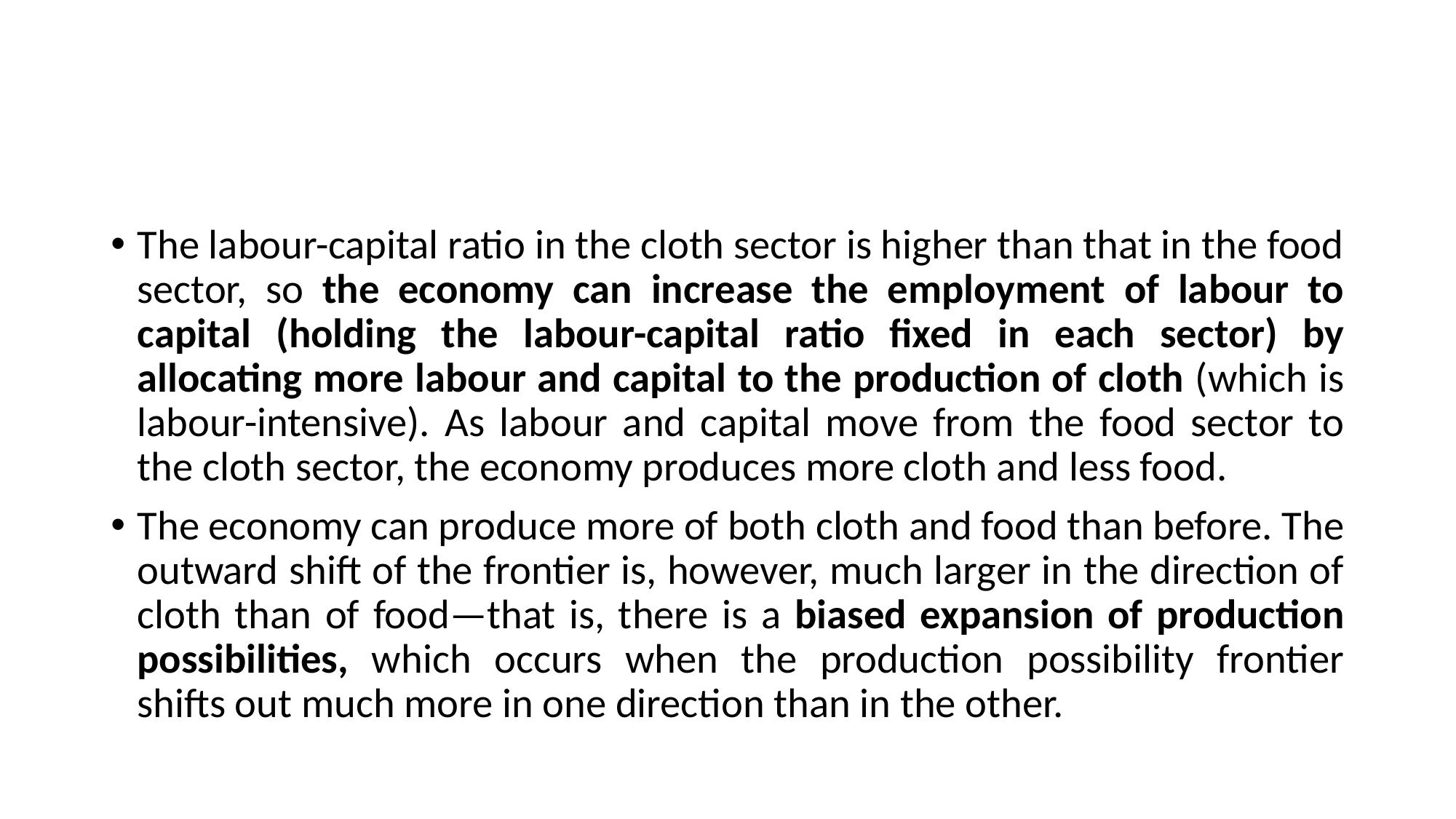

#
The labour-capital ratio in the cloth sector is higher than that in the food sector, so the economy can increase the employment of labour to capital (holding the labour-capital ratio fixed in each sector) by allocating more labour and capital to the production of cloth (which is labour-intensive). As labour and capital move from the food sector to the cloth sector, the economy produces more cloth and less food.
The economy can produce more of both cloth and food than before. The outward shift of the frontier is, however, much larger in the direction of cloth than of food—that is, there is a biased expansion of production possibilities, which occurs when the production possibility frontier shifts out much more in one direction than in the other.